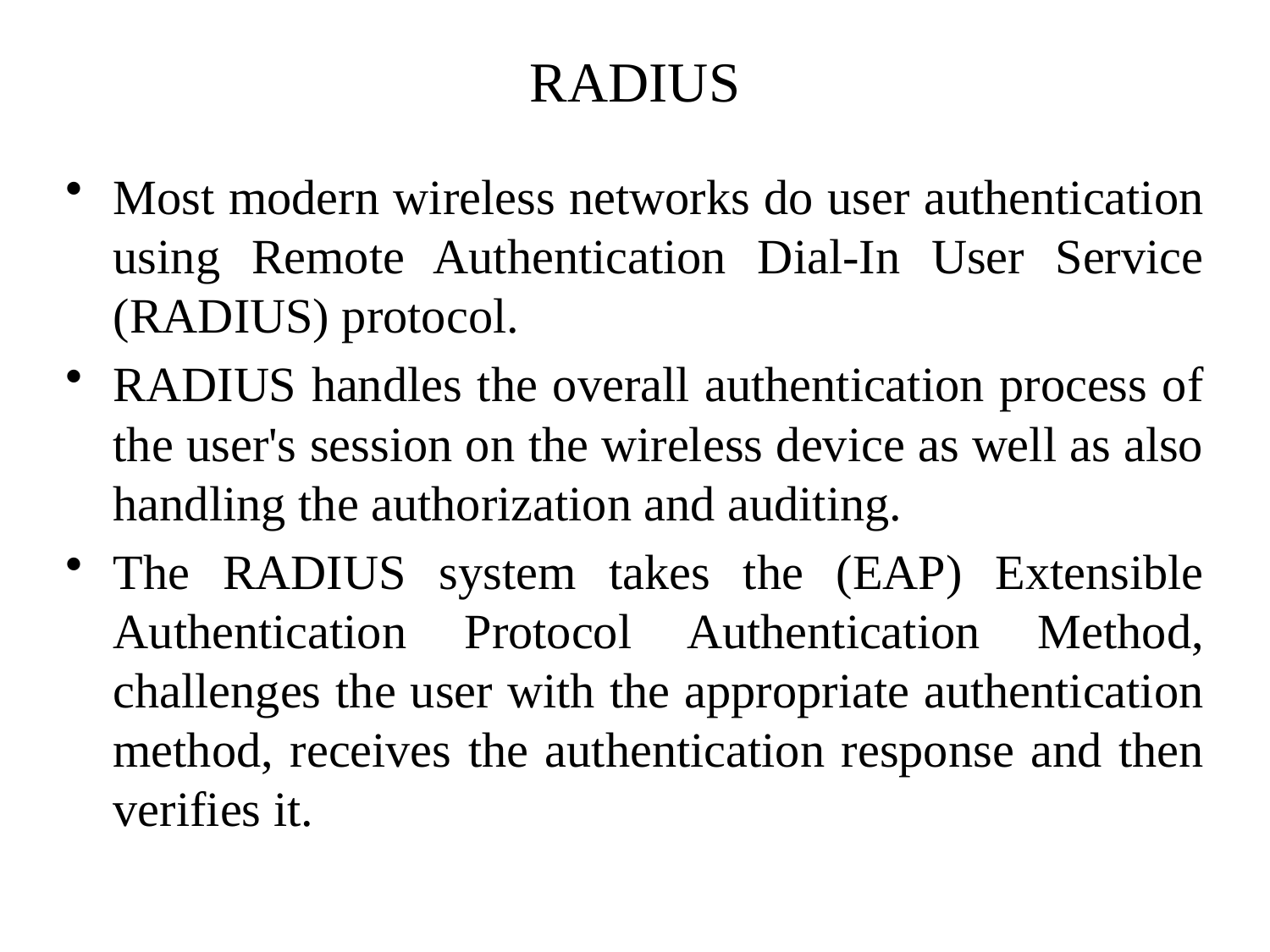

# RADIUS
Most modern wireless networks do user authentication using Remote Authentication Dial-In User Service (RADIUS) protocol.
RADIUS handles the overall authentication process of the user's session on the wireless device as well as also handling the authorization and auditing.
The RADIUS system takes the (EAP) Extensible Authentication Protocol Authentication Method, challenges the user with the appropriate authentication method, receives the authentication response and then verifies it.